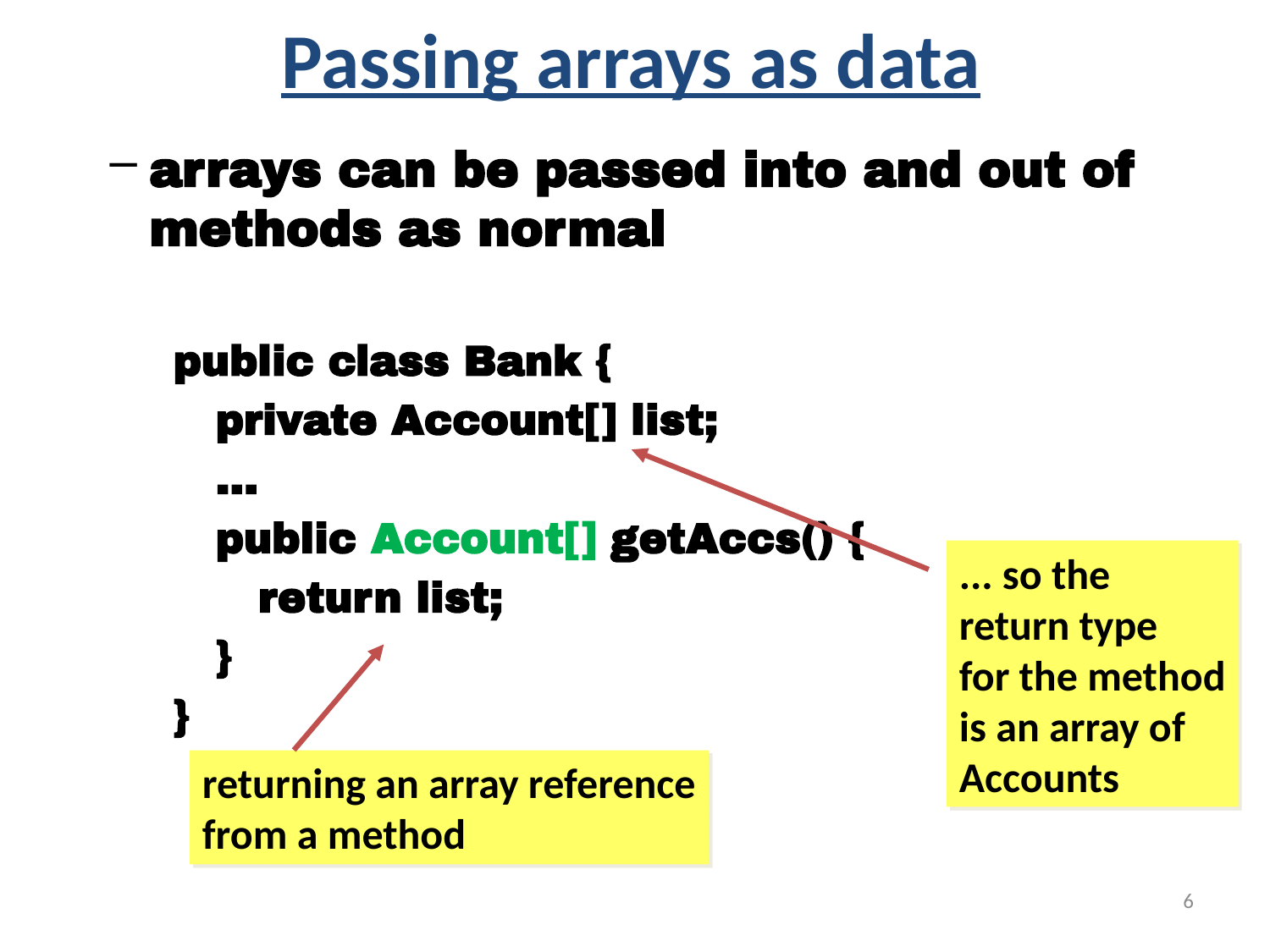

Passing arrays as data
arrays can be passed into and out of methods as normal

public class Bank {
   private Account[] list;
   ...
   public Account[] getAccs() {
      return list;
   }
}

... so the
return type
for the method
is an array of
Accounts

returning an array reference
from a method
6